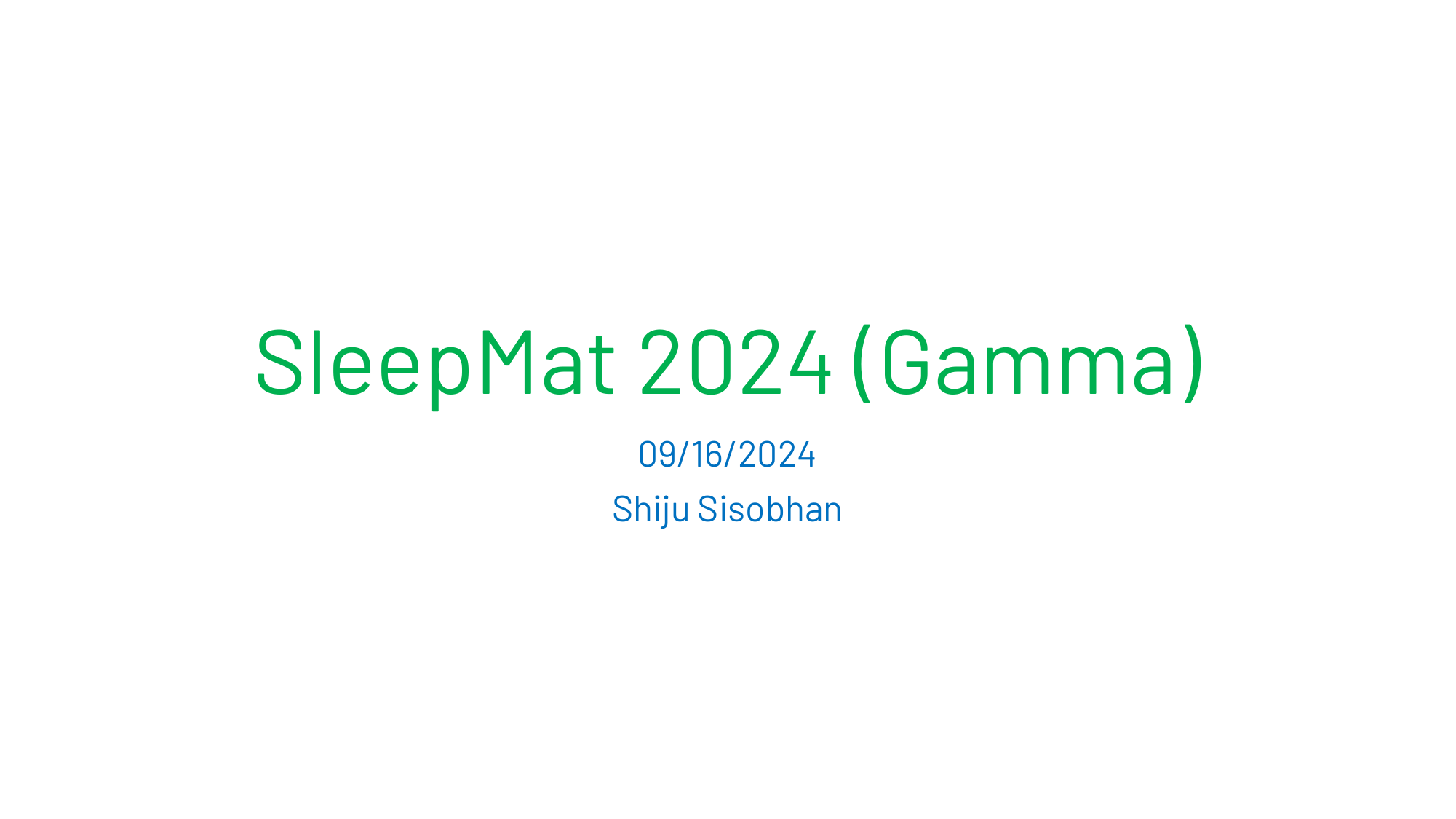

# SleepMat 2024 (Gamma)
09/16/2024
Shiju Sisobhan